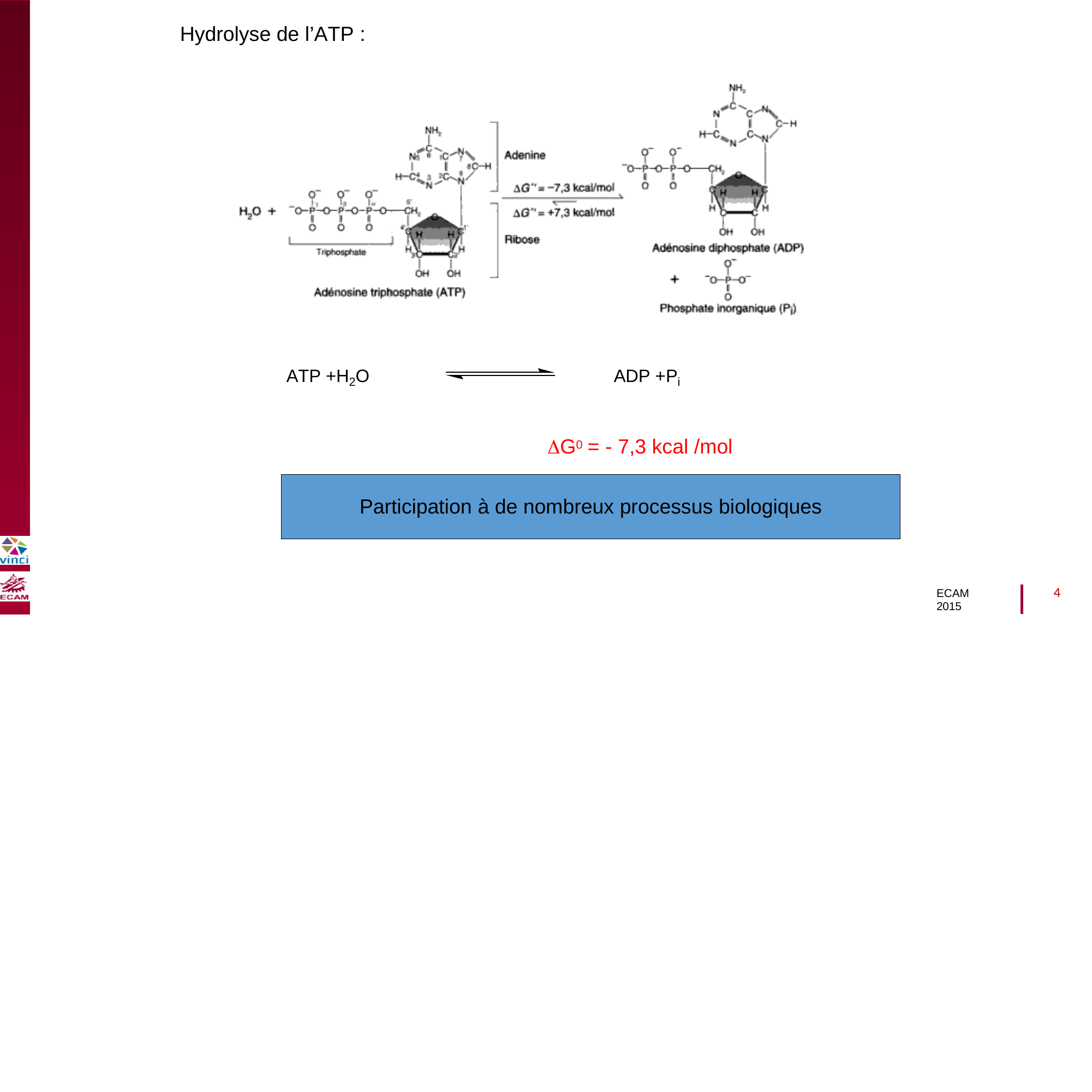

Hydrolyse
de
l’ATP :

B2040-Chimie du vivant et environnement
ATP +H2O
ADP +Pi

ΔG0 = - 7,3 kcal /mol

Participation à de nombreux processus biologiques

4
ECAM 2015